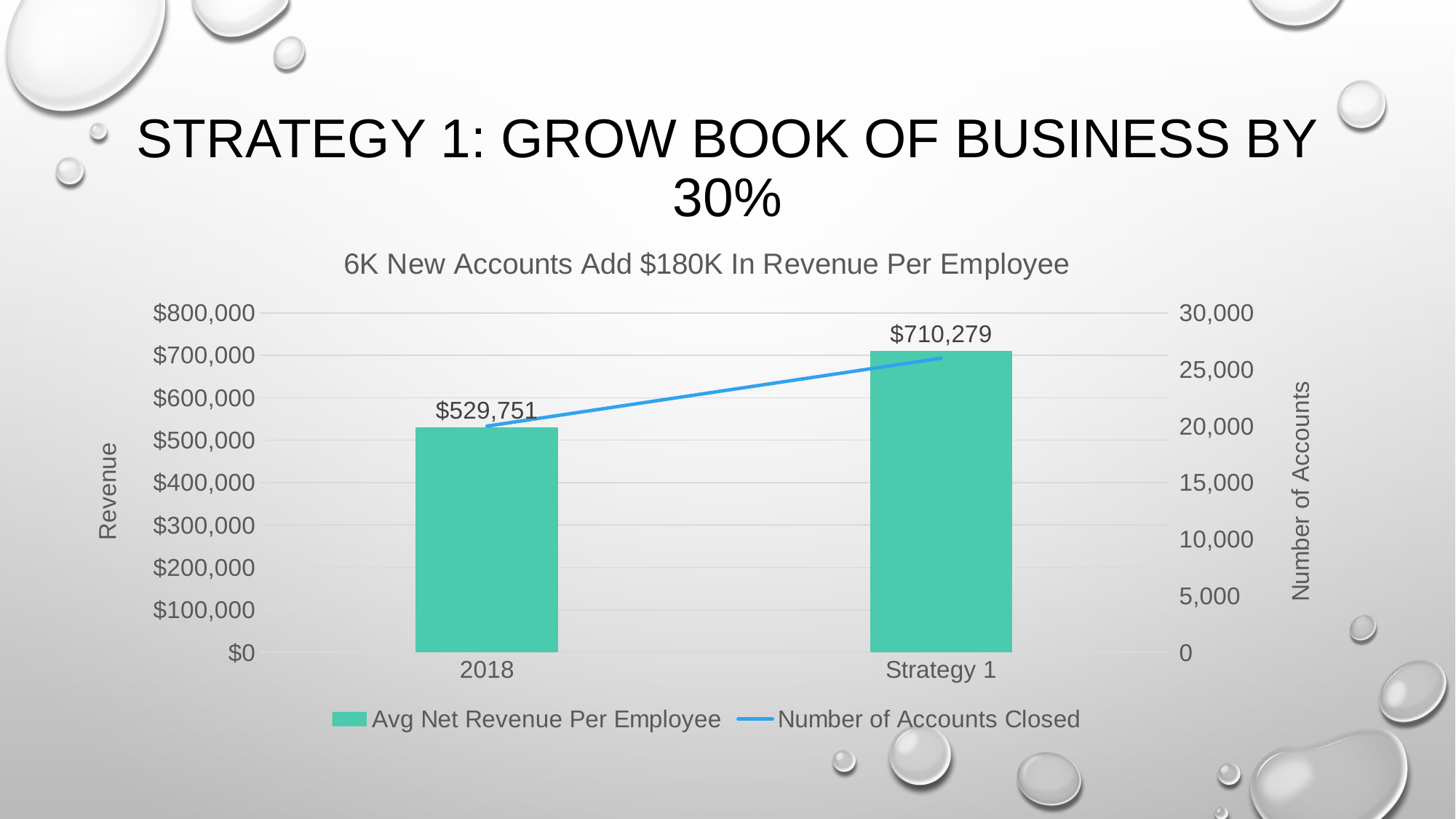

# Strategy 1: grow book of business by 30%

### Chart: 6K New Accounts Add $180K In Revenue Per Employee

| Category | Avg Net Revenue Per Employee | Number of Accounts Closed |
|---|---|---|
| 2018 | 529750.5928100001 | 20000.0 |
| Strategy 1 | 710279.2185530001 | 25999.999999999996 |